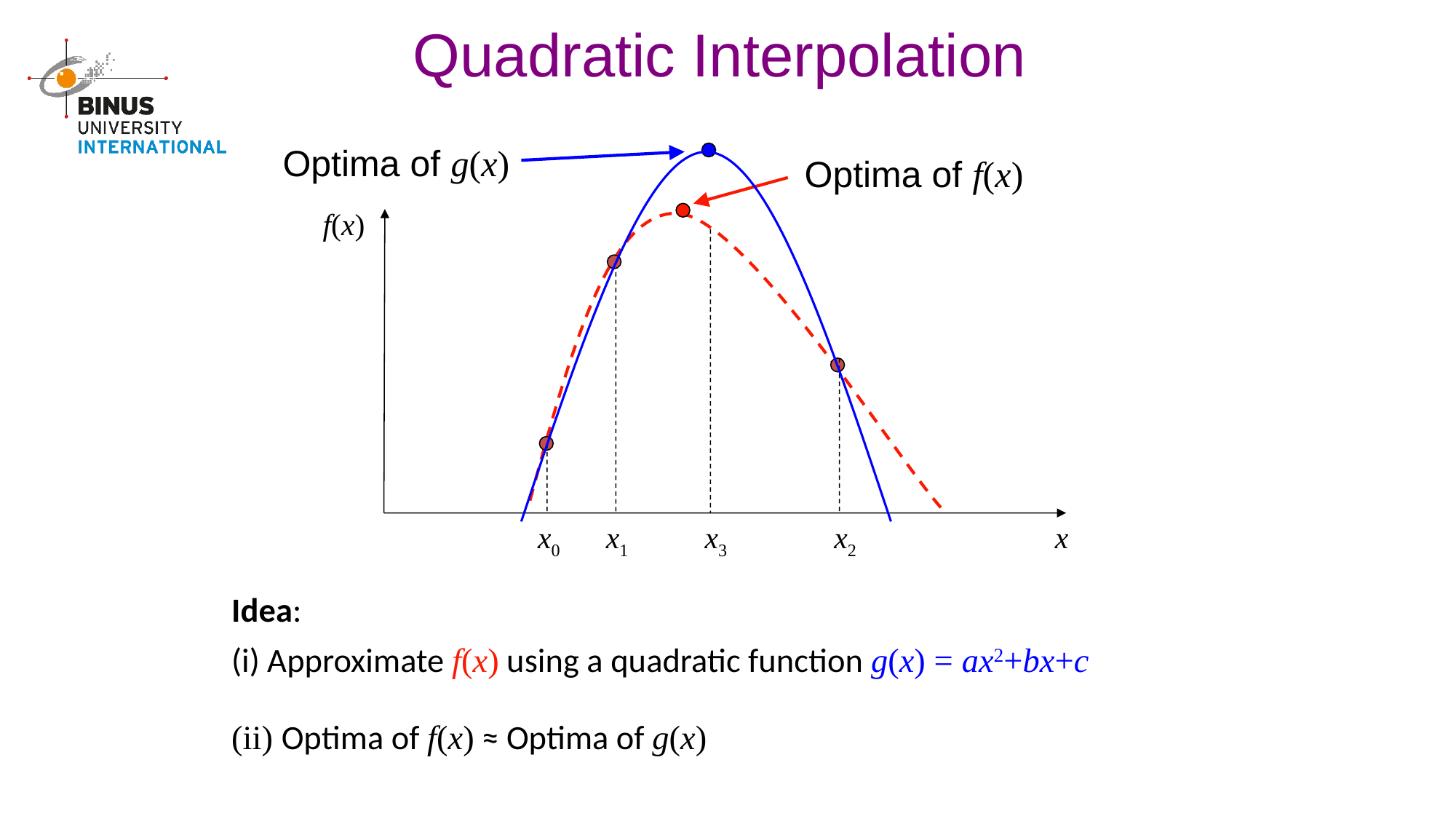

Quadratic Interpolation
Optima of g(x)

Optima of f(x)

f(x)

                     x0      x1          x3              x2                          x
Idea:
(i) Approximate f(x) using a quadratic function g(x) = ax2+bx+c

(ii) Optima of f(x) ≈ Optima of g(x)